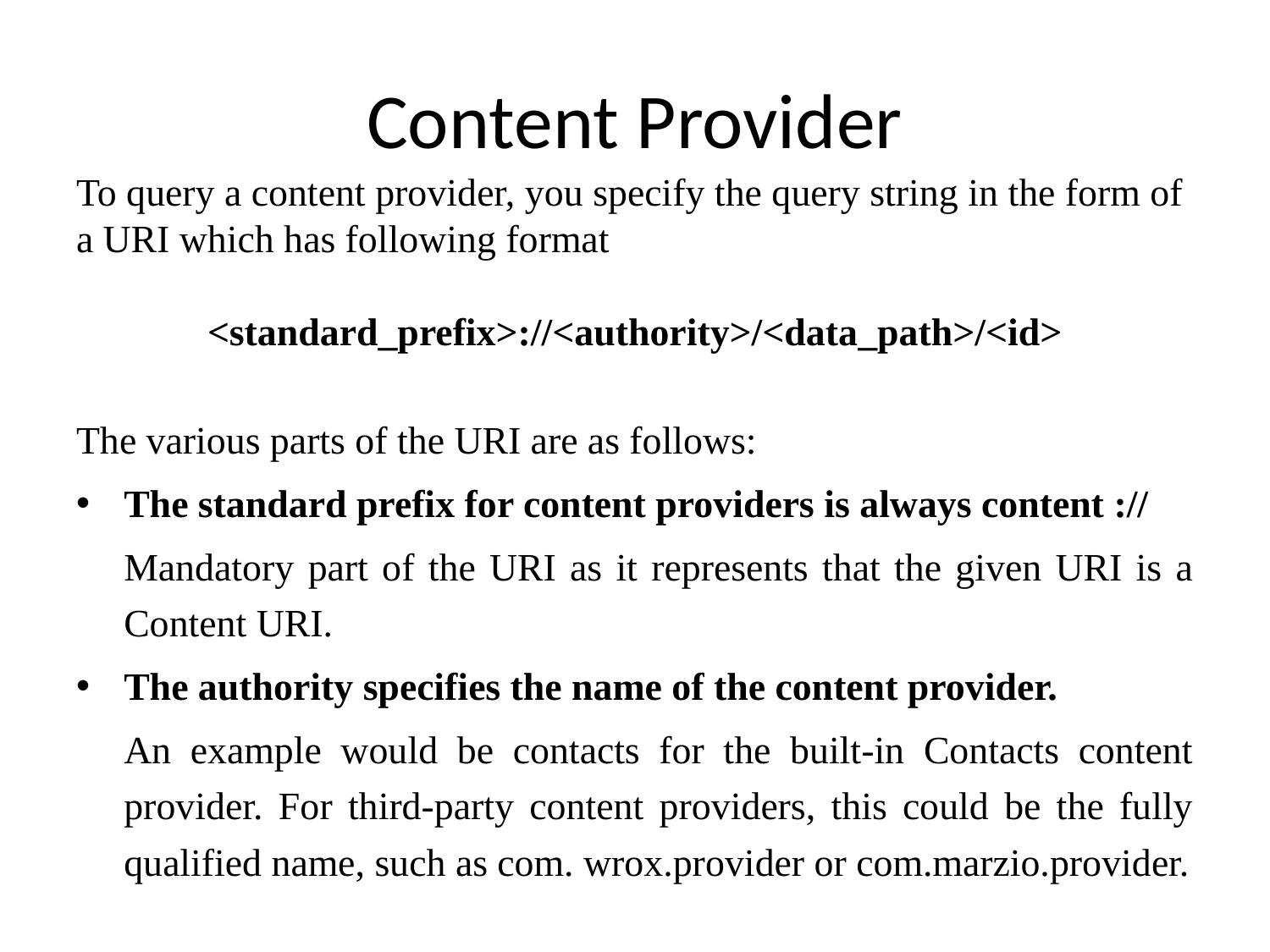

# Content Provider
To query a content provider, you specify the query string in the form of a URI which has following format

<standard_prefix>://<authority>/<data_path>/<id>

The various parts of the URI are as follows:
The standard prefix for content providers is always content ://
Mandatory part of the URI as it represents that the given URI is a Content URI.
The authority specifies the name of the content provider.
An example would be contacts for the built-in Contacts content provider. For third-party content providers, this could be the fully qualified name, such as com. wrox.provider or com.marzio.provider.